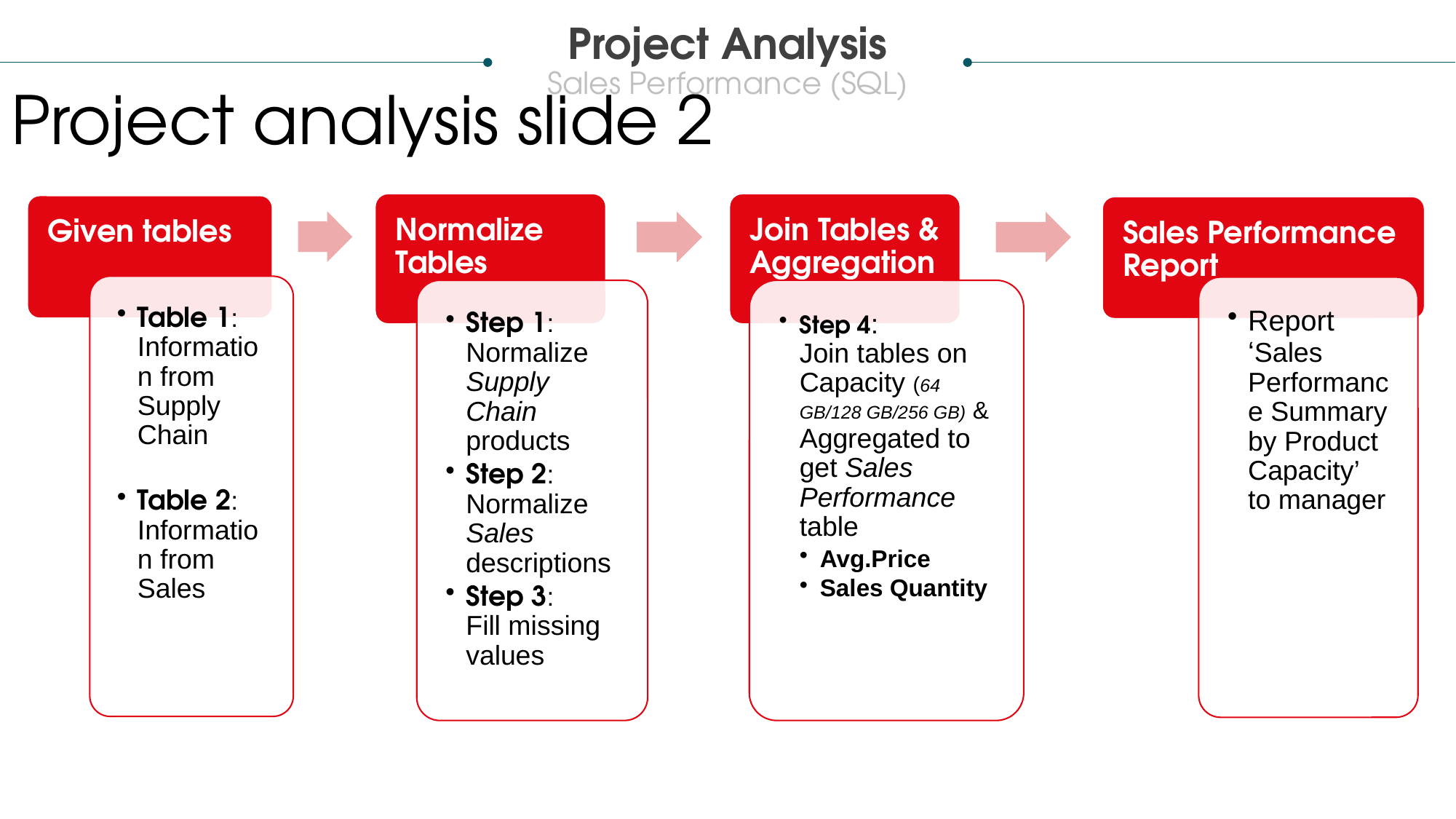

Project Analysis
Sales Performance (SQL)
Project analysis slide 2
Given tables
Table 1: Information from Supply Chain

Table 2: Information from Sales

Normalize Tables
Step 1: Normalize Supply Chain products
Step 2: Normalize Sales descriptions
Step 3:         Fill missing values

Join Tables & Aggregation
Step 4:            Join tables on Capacity (64 GB/128 GB/256 GB) & Aggregated to get Sales Performance table
Avg.Price
Sales Quantity

Sales Performance Report
Report  ‘Sales Performance Summary by Product Capacity’    to manager